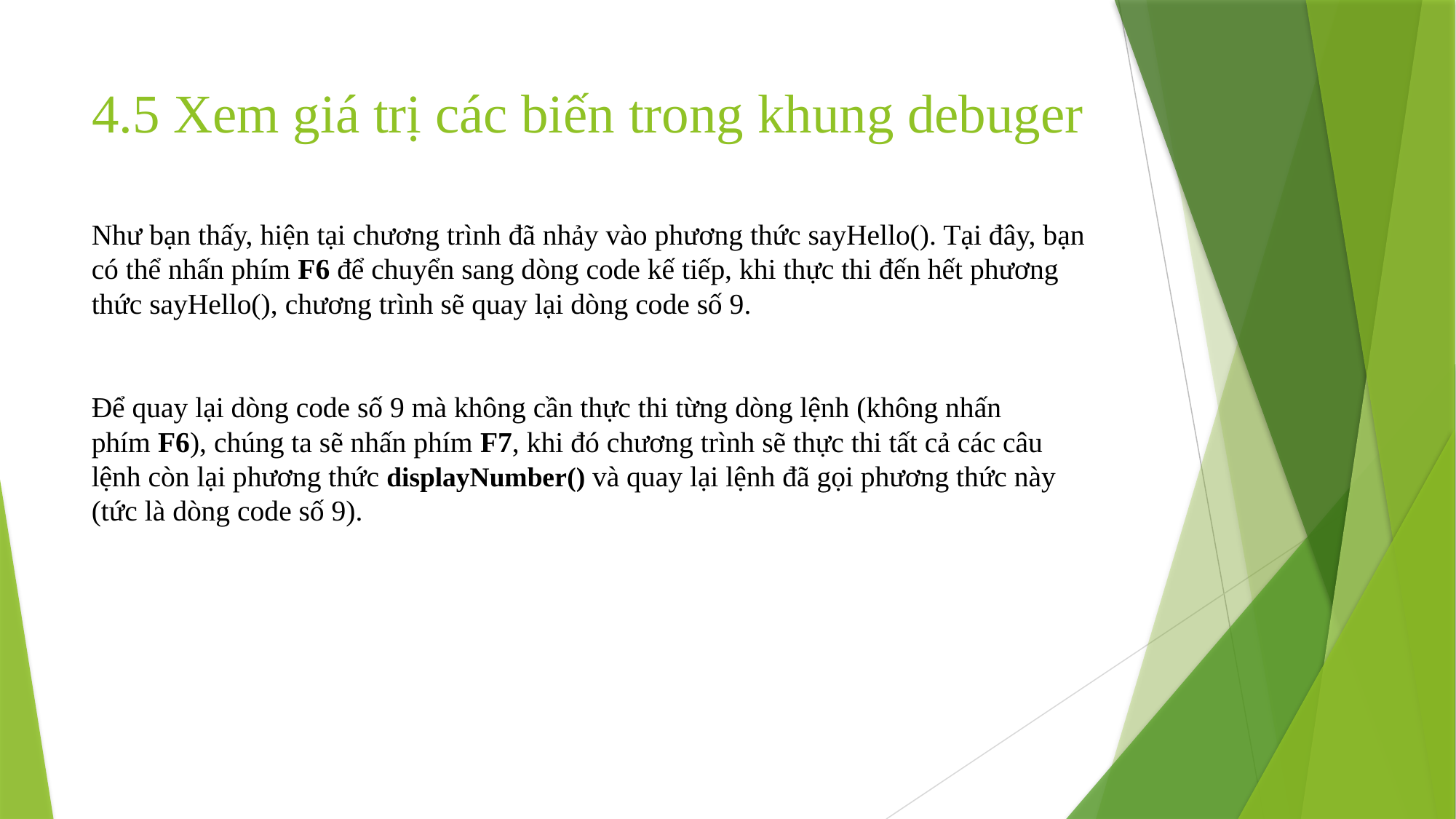

# 4.5 Xem giá trị các biến trong khung debuger
Như bạn thấy, hiện tại chương trình đã nhảy vào phương thức sayHello(). Tại đây, bạn có thể nhấn phím F6 để chuyển sang dòng code kế tiếp, khi thực thi đến hết phương thức sayHello(), chương trình sẽ quay lại dòng code số 9.

Để quay lại dòng code số 9 mà không cần thực thi từng dòng lệnh (không nhấn phím F6), chúng ta sẽ nhấn phím F7, khi đó chương trình sẽ thực thi tất cả các câu lệnh còn lại phương thức displayNumber() và quay lại lệnh đã gọi phương thức này (tức là dòng code số 9).